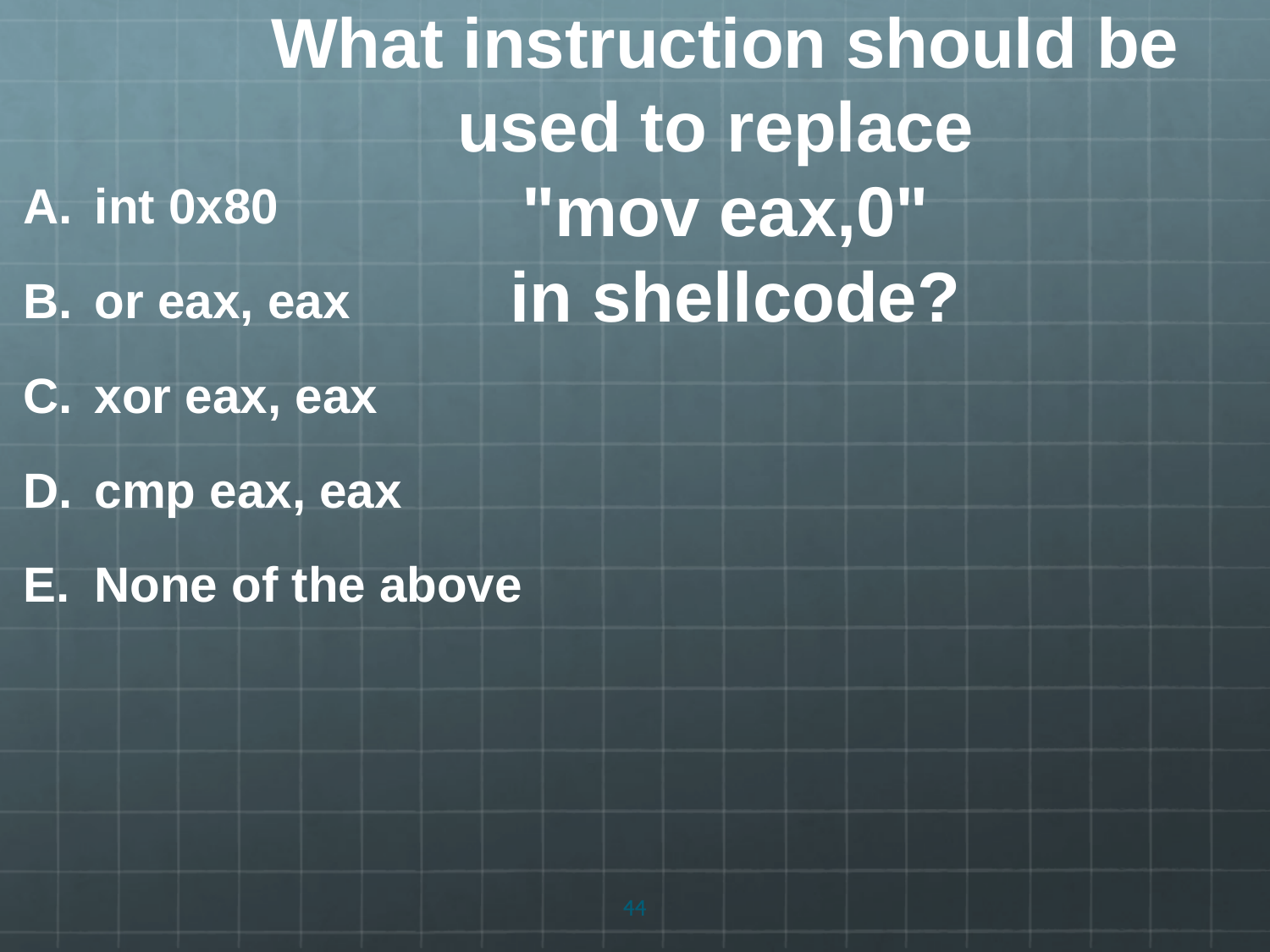

# What instruction should be used to replace "mov eax,0" in shellcode?
int 0x80
or eax, eax
xor eax, eax
cmp eax, eax
None of the above
44